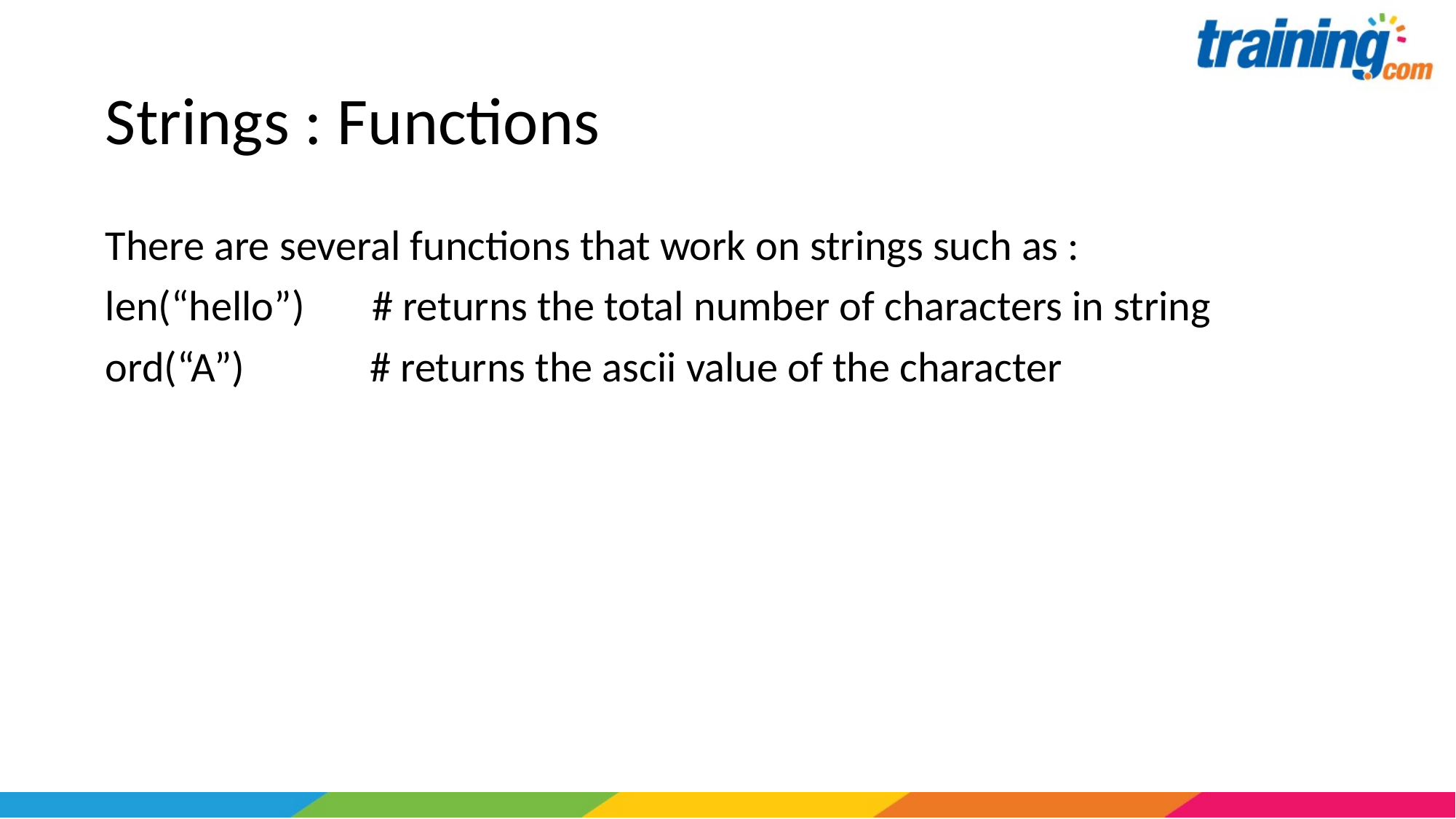

# Strings : Functions
There are several functions that work on strings such as :
len(“hello”)       # returns the total number of characters in string
ord(“A”)             # returns the ascii value of the character